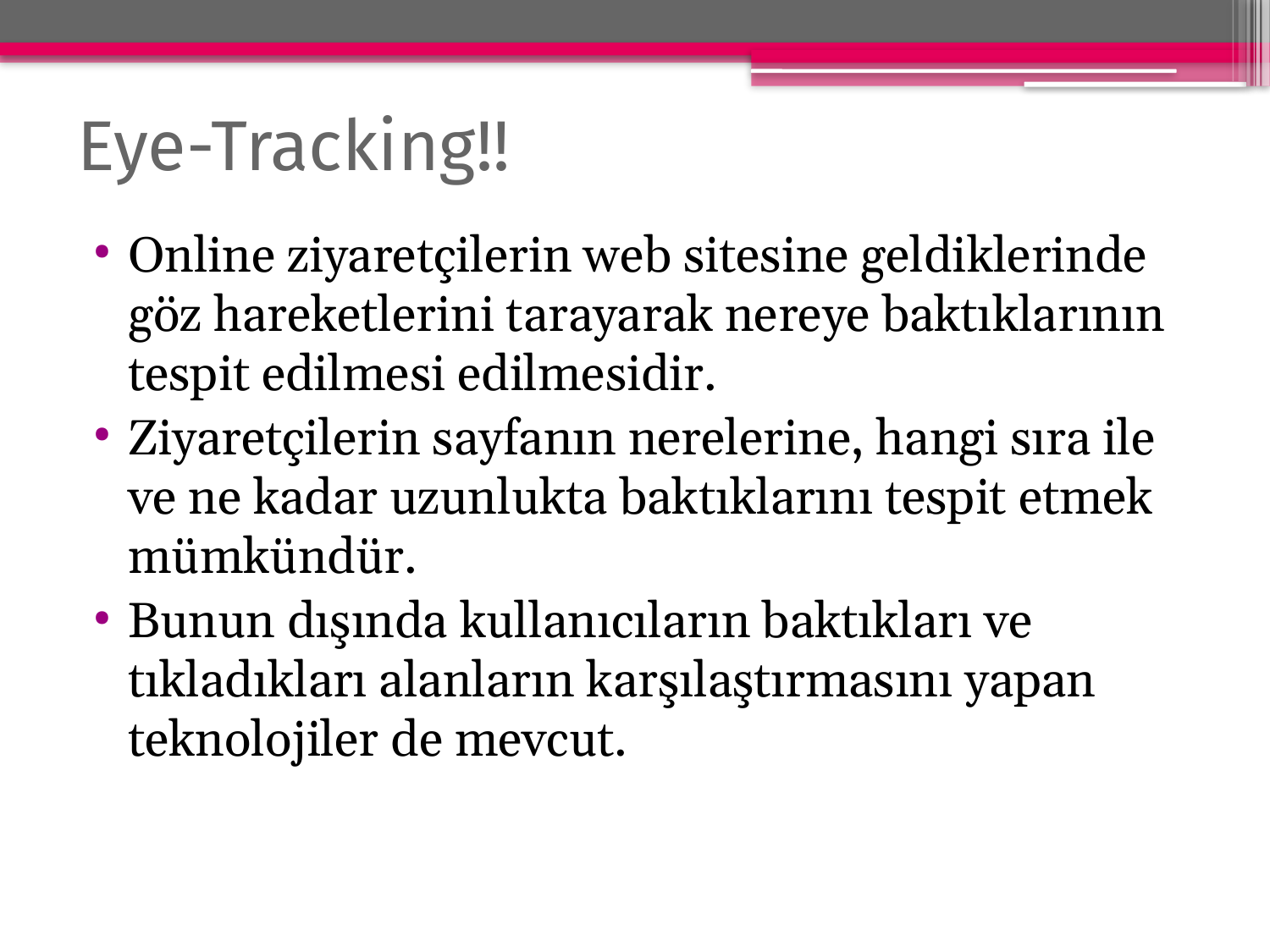

# Eye-Tracking!!
Online ziyaretçilerin web sitesine geldiklerinde göz hareketlerini tarayarak nereye baktıklarının tespit edilmesi edilmesidir.
Ziyaretçilerin sayfanın nerelerine, hangi sıra ile ve ne kadar uzunlukta baktıklarını tespit etmek mümkündür.
Bunun dışında kullanıcıların baktıkları ve tıkladıkları alanların karşılaştırmasını yapan teknolojiler de mevcut.